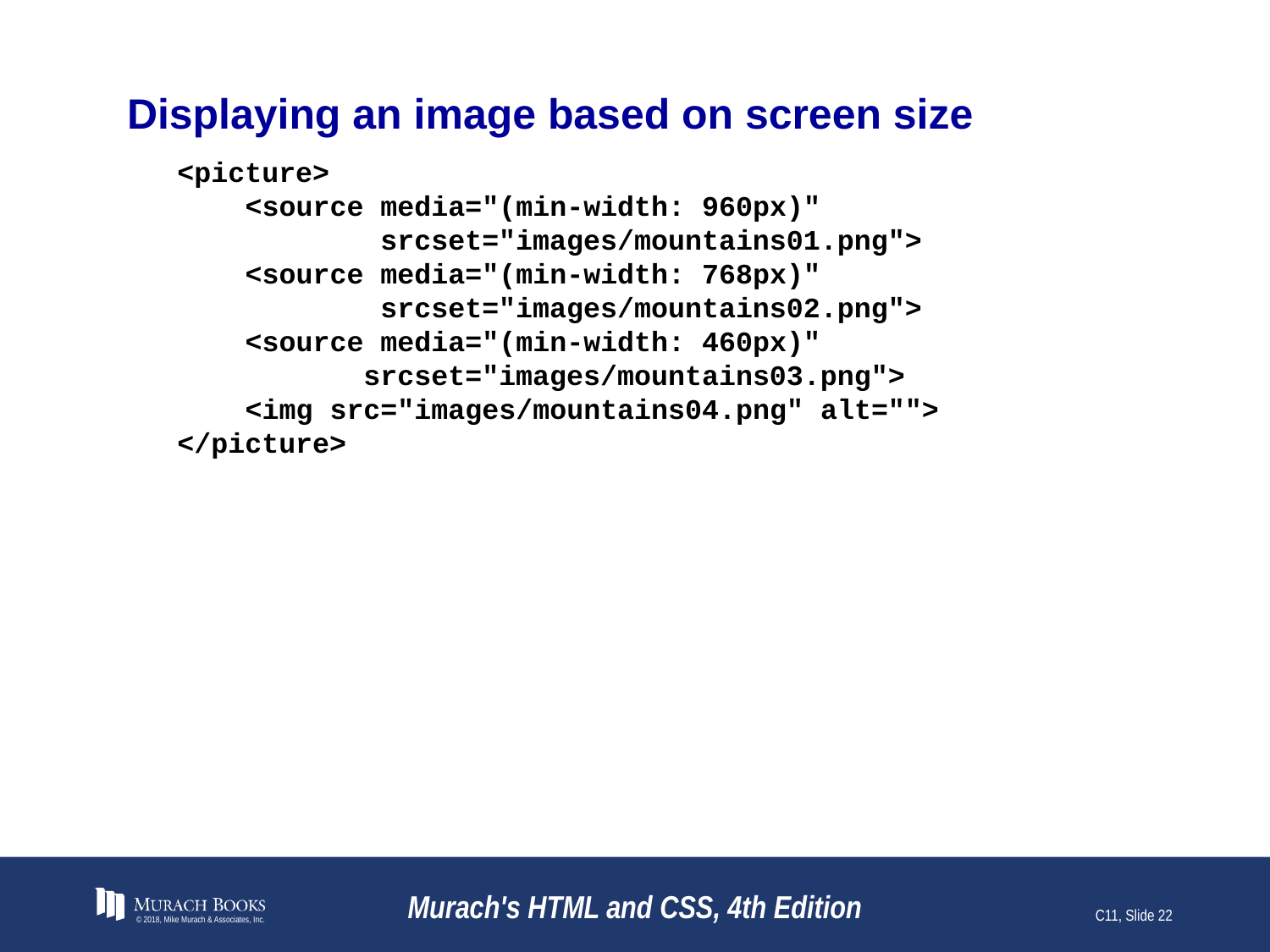

# Displaying an image based on screen size
<picture>
    <source media="(min-width: 960px)"
            srcset="images/mountains01.png">
    <source media="(min-width: 768px)"
            srcset="images/mountains02.png">
    <source media="(min-width: 460px)"
           srcset="images/mountains03.png">
    <img src="images/mountains04.png" alt="">
</picture>

© 2018, Mike Murach & Associates, Inc.
Murach's HTML and CSS, 4th Edition

C11, Slide 22